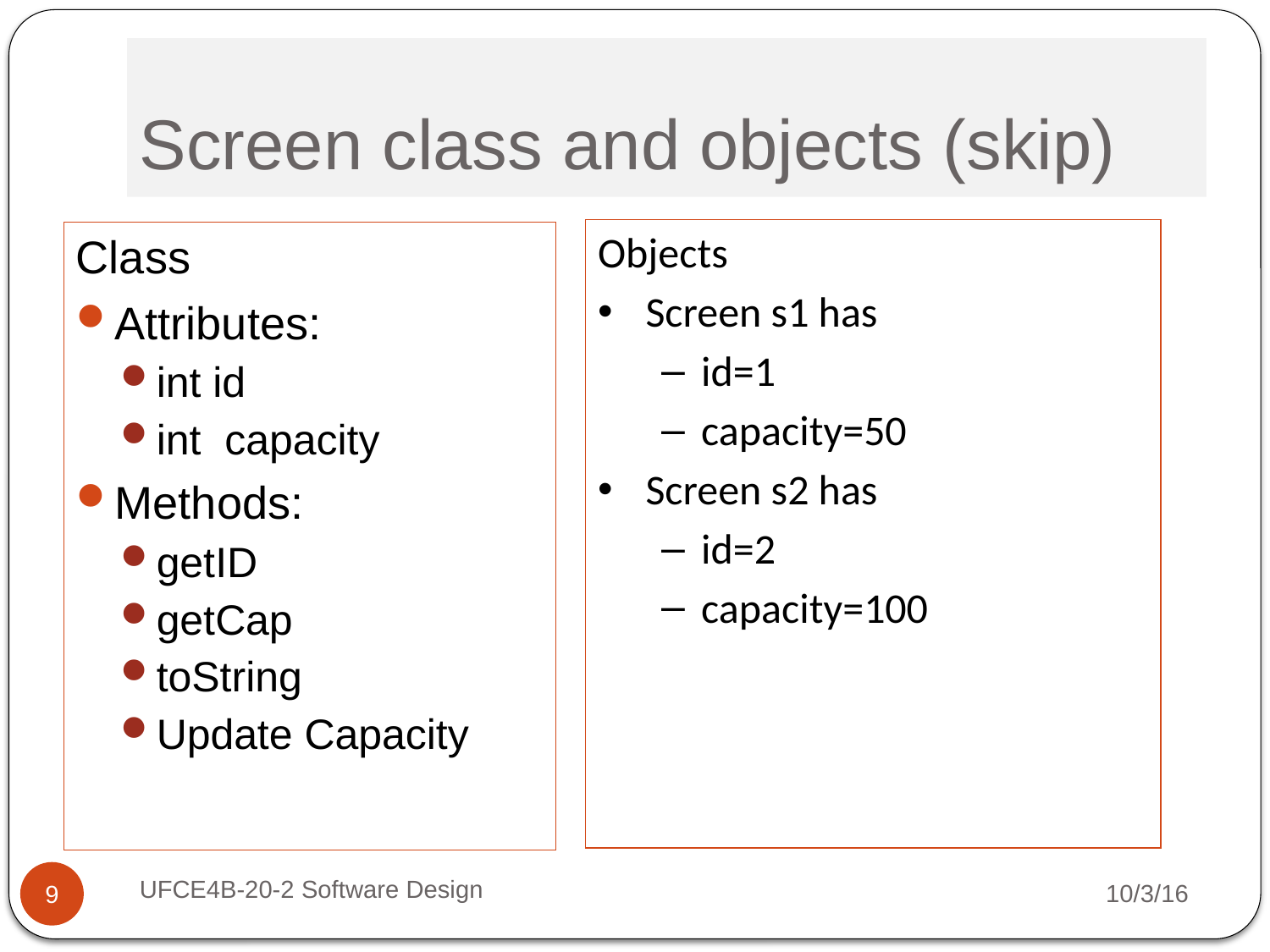

# Screen class and objects (skip)
Objects
Screen s1 has
id=1
capacity=50
Screen s2 has
id=2
capacity=100
Class
Attributes:
int id
int  capacity
Methods:
getID
getCap
toString
Update Capacity
UFCE4B-20-2 Software Design
10/3/16
9